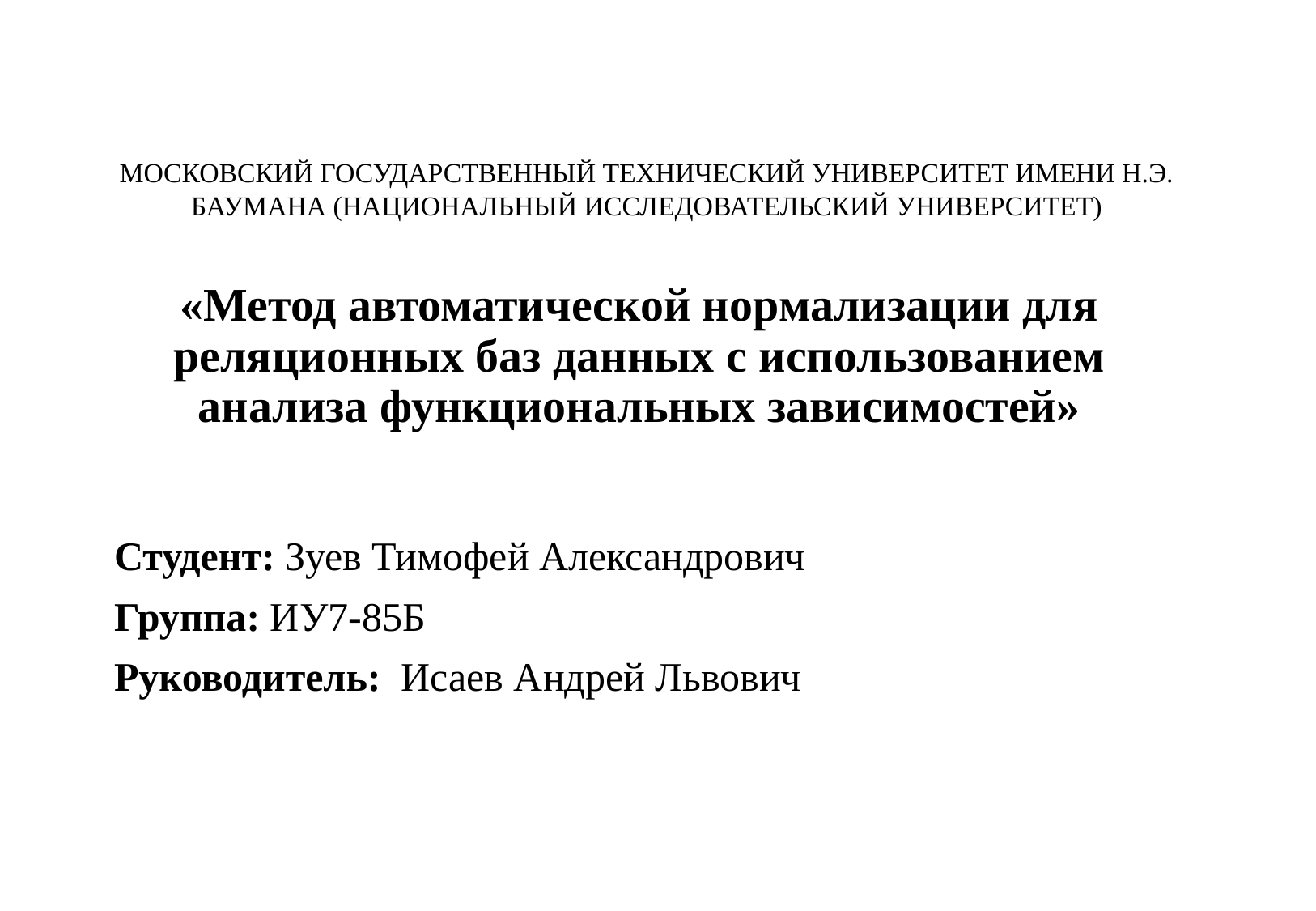

МОСКОВСКИЙ ГОСУДАРСТВЕННЫЙ ТЕХНИЧЕСКИЙ УНИВЕРСИТЕТ ИМЕНИ Н.Э. БАУМАНА (НАЦИОНАЛЬНЫЙ ИССЛЕДОВАТЕЛЬСКИЙ УНИВЕРСИТЕТ)
# «Метод автоматической нормализации для реляционных баз данных с использованием анализа функциональных зависимостей»
Студент: Зуев Тимофей Александрович
Группа: ИУ7-85Б
Руководитель:  Исаев Андрей Львович